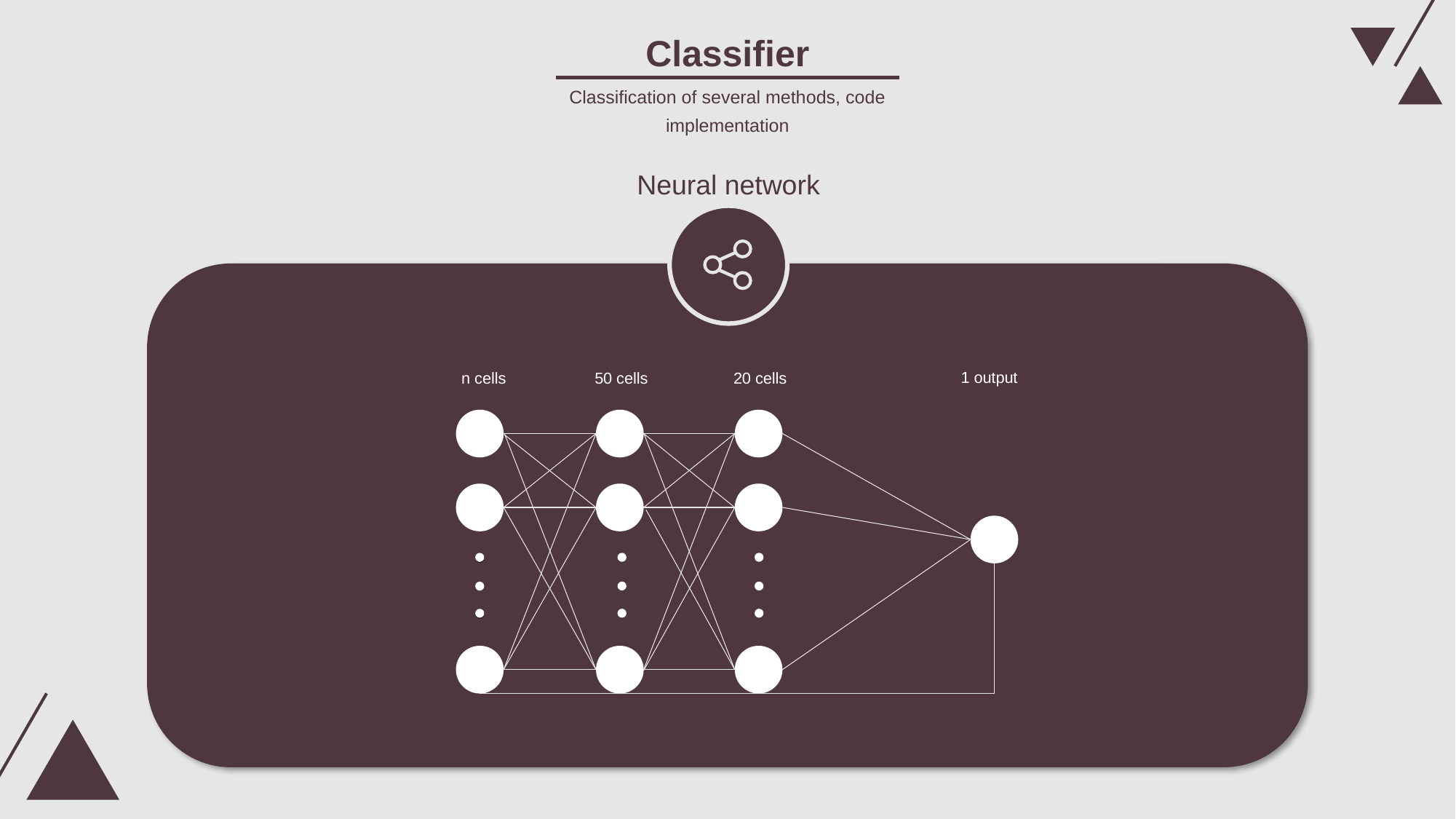

Classifier
Classification of several methods, code implementation

Neural network

1 output
n cells
20 cells
50 cells